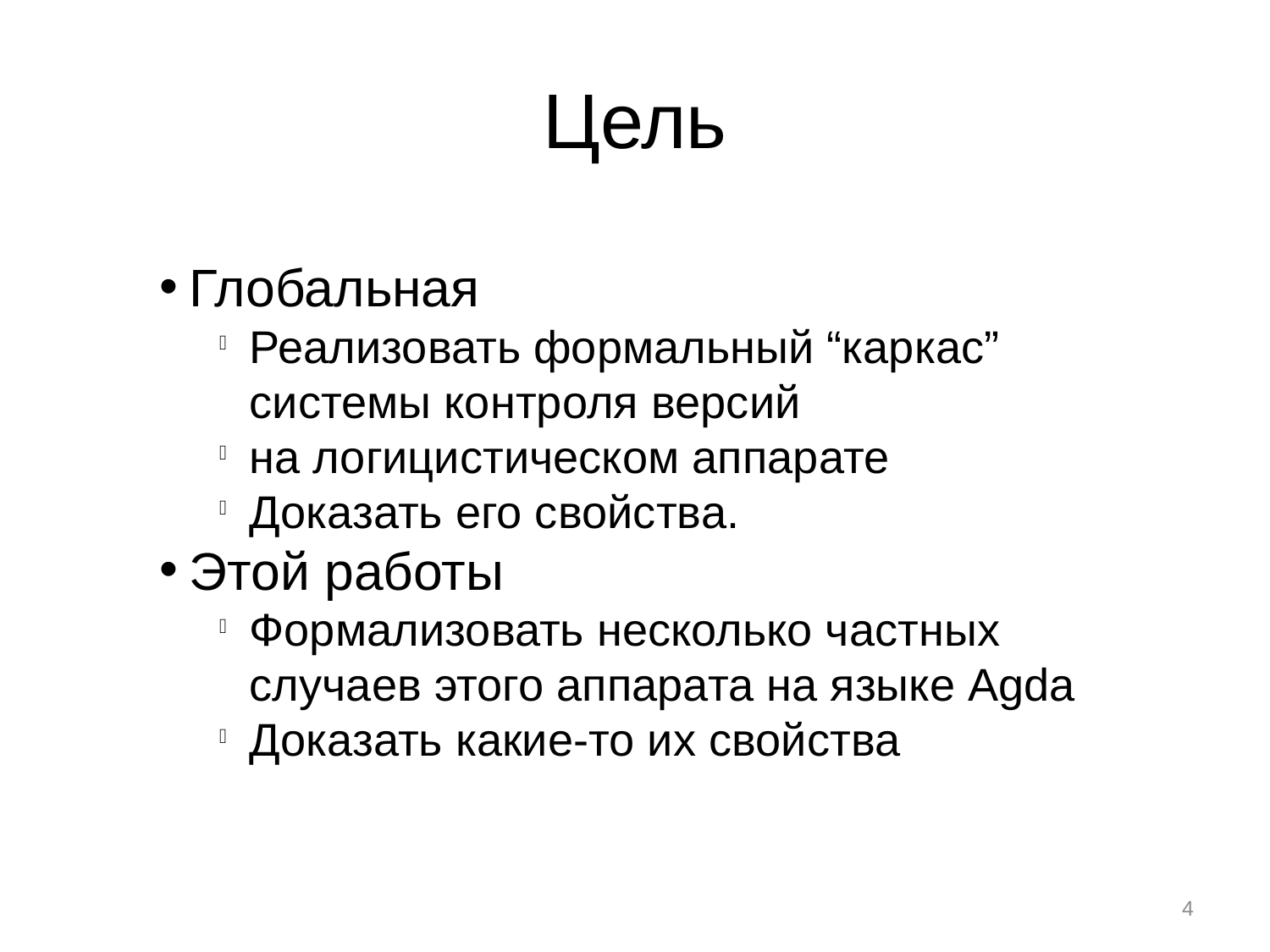

Цель
Глобальная
Реализовать формальный “каркас” системы контроля версий
на логицистическом аппарате
Доказать его свойства.
Этой работы
Формализовать несколько частных случаев этого аппарата на языке Agda
Доказать какие-то их свойства
4